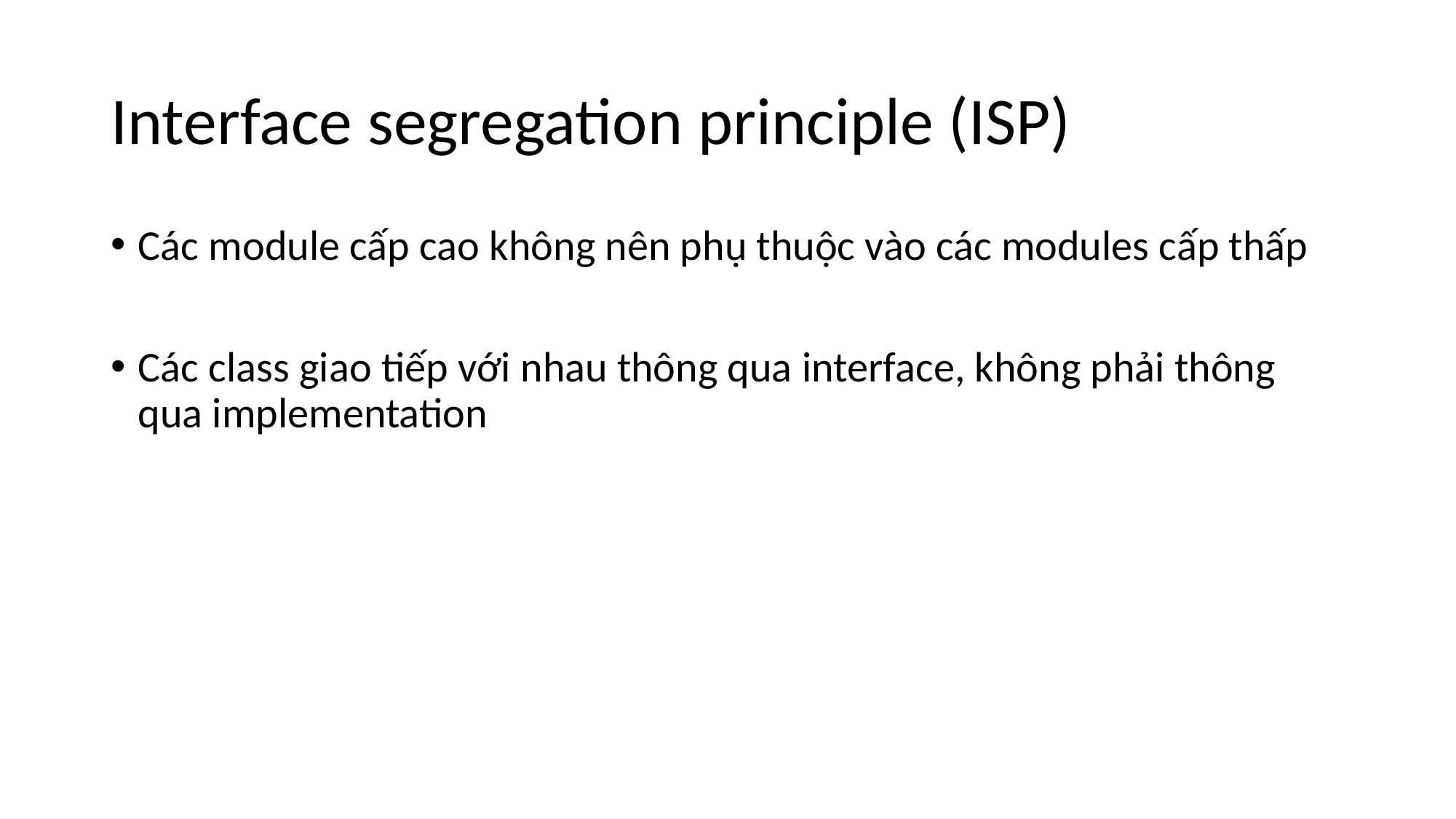

# Interface segregation principle (ISP)
Các module cấp cao không nên phụ thuộc vào các modules cấp thấp

Các class giao tiếp với nhau thông qua interface, không phải thông qua implementation